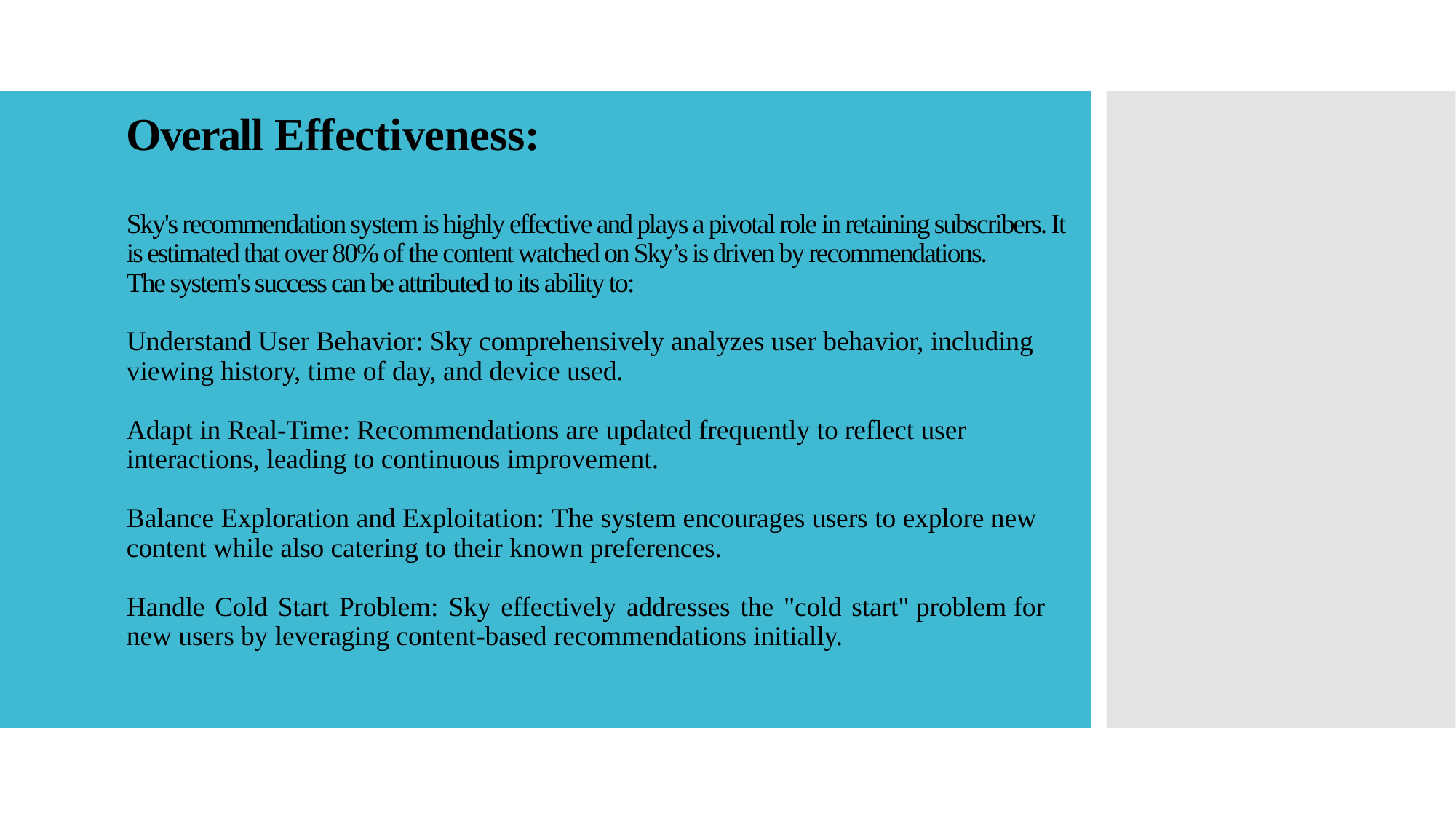

# Overall Effectiveness: Sky's recommendation system is highly effective and plays a pivotal role in retaining subscribers. It is estimated that over 80% of the content watched on Sky’s is driven by recommendations. The system's success can be attributed to its ability to: Understand User Behavior: Sky comprehensively analyzes user behavior, including viewing history, time of day, and device used. Adapt in Real-Time: Recommendations are updated frequently to reflect user interactions, leading to continuous improvement. Balance Exploration and Exploitation: The system encourages users to explore new content while also catering to their known preferences. Handle Cold Start Problem: Sky effectively addresses the "cold start" problem for new users by leveraging content-based recommendations initially.